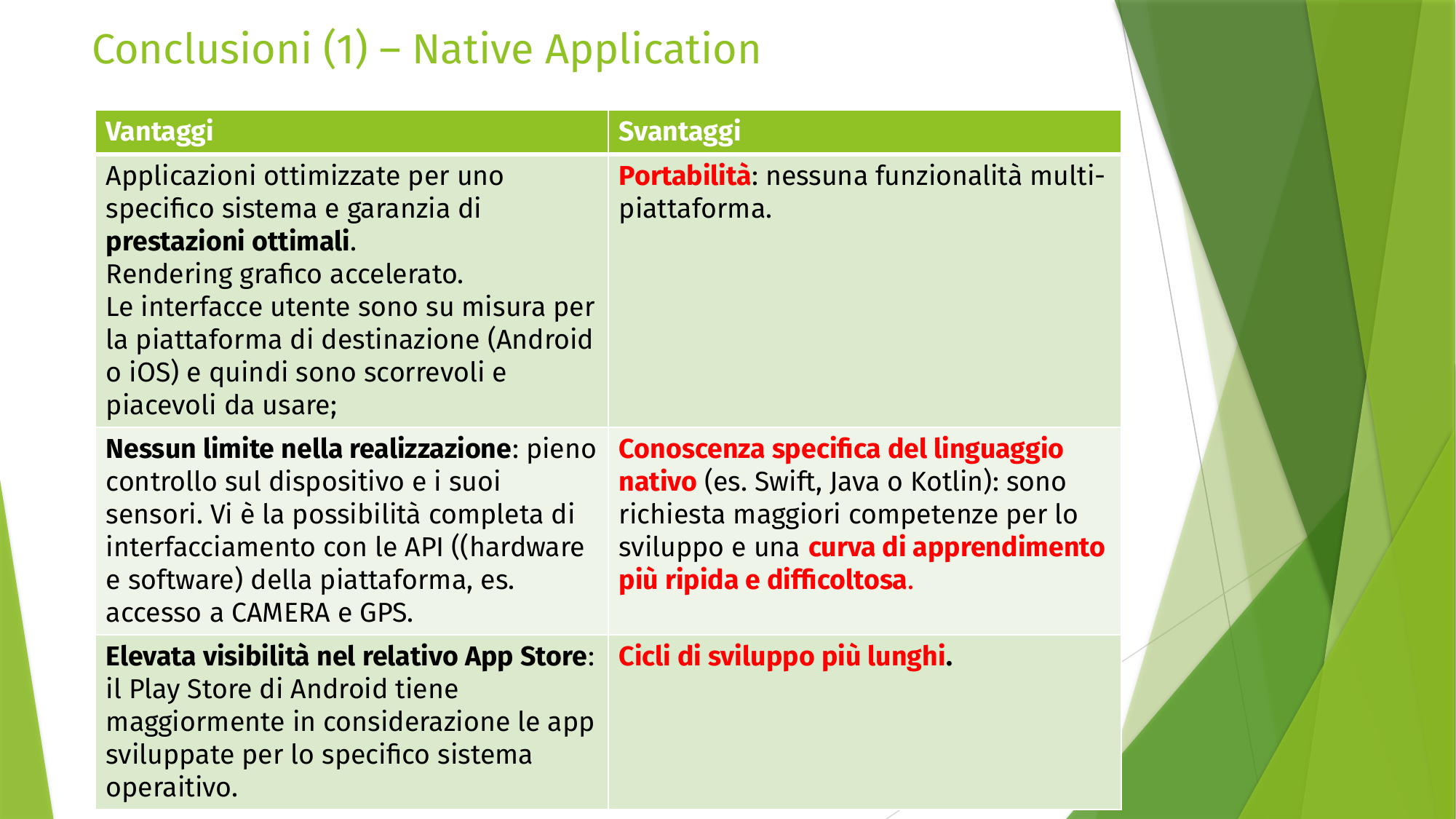

# Conclusioni (1) – Native Application
| Vantaggi | Svantaggi |
| --- | --- |
| Applicazioni ottimizzate per uno specifico sistema e garanzia di prestazioni ottimali. Rendering grafico accelerato. Le interfacce utente sono su misura per la piattaforma di destinazione (Android o iOS) e quindi sono scorrevoli e piacevoli da usare; | Portabilità: nessuna funzionalità multi-piattaforma. |
| Nessun limite nella realizzazione: pieno controllo sul dispositivo e i suoi sensori. Vi è la possibilità completa di interfacciamento con le API ((hardware e software) della piattaforma, es. accesso a CAMERA e GPS. | Conoscenza specifica del linguaggio nativo (es. Swift, Java o Kotlin): sono richiesta maggiori competenze per lo sviluppo e una curva di apprendimento più ripida e difficoltosa. |
| Elevata visibilità nel relativo App Store: il Play Store di Android tiene maggiormente in considerazione le app sviluppate per lo specifico sistema operaitivo. | Cicli di sviluppo più lunghi. |